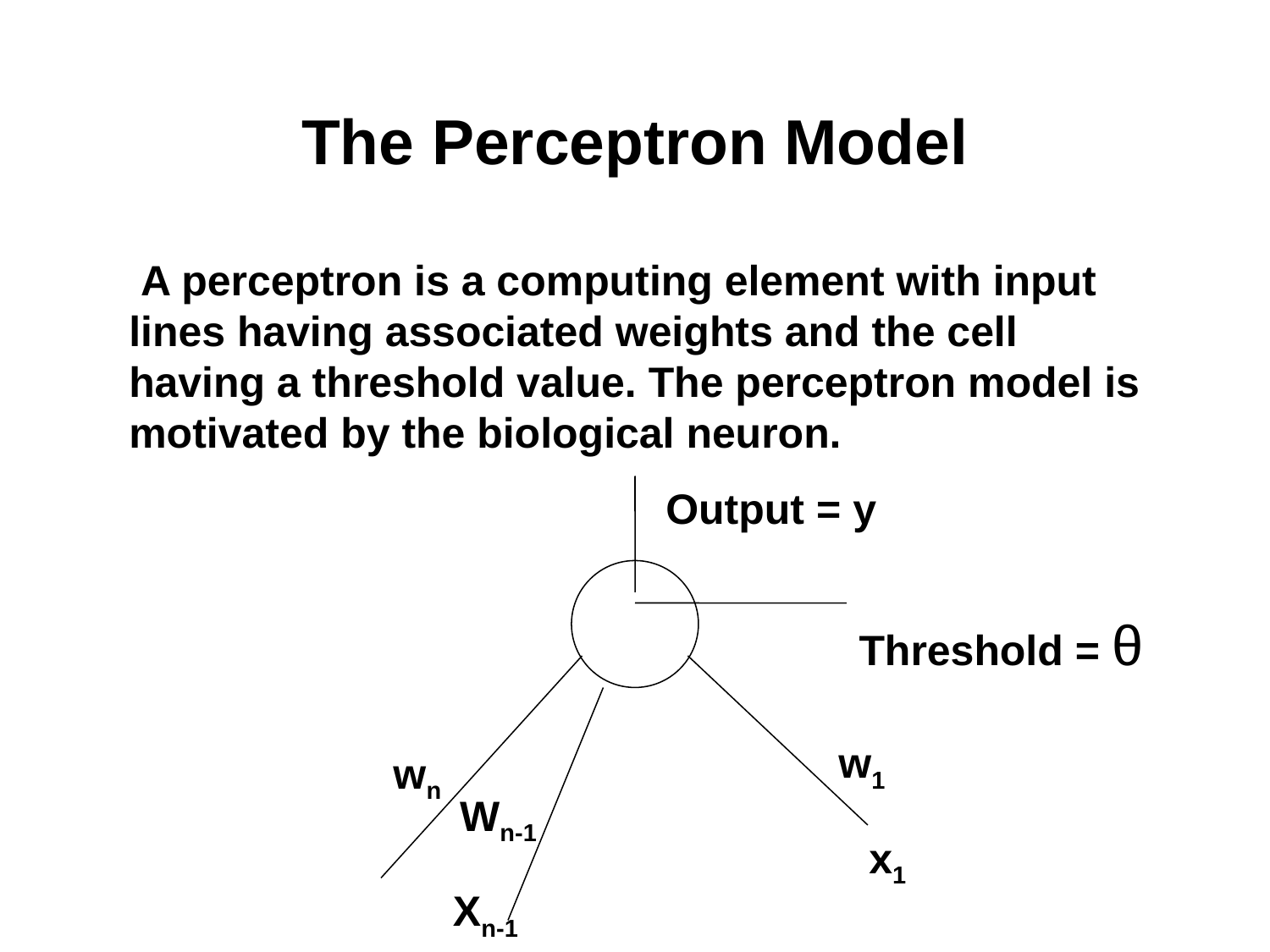

The Perceptron Model

 A perceptron is a computing element with input lines having associated weights and the cell having a threshold value. The perceptron model is motivated by the biological neuron.

Output = y

Threshold = θ

w1
wn
Wn-1
x1
Xn-1